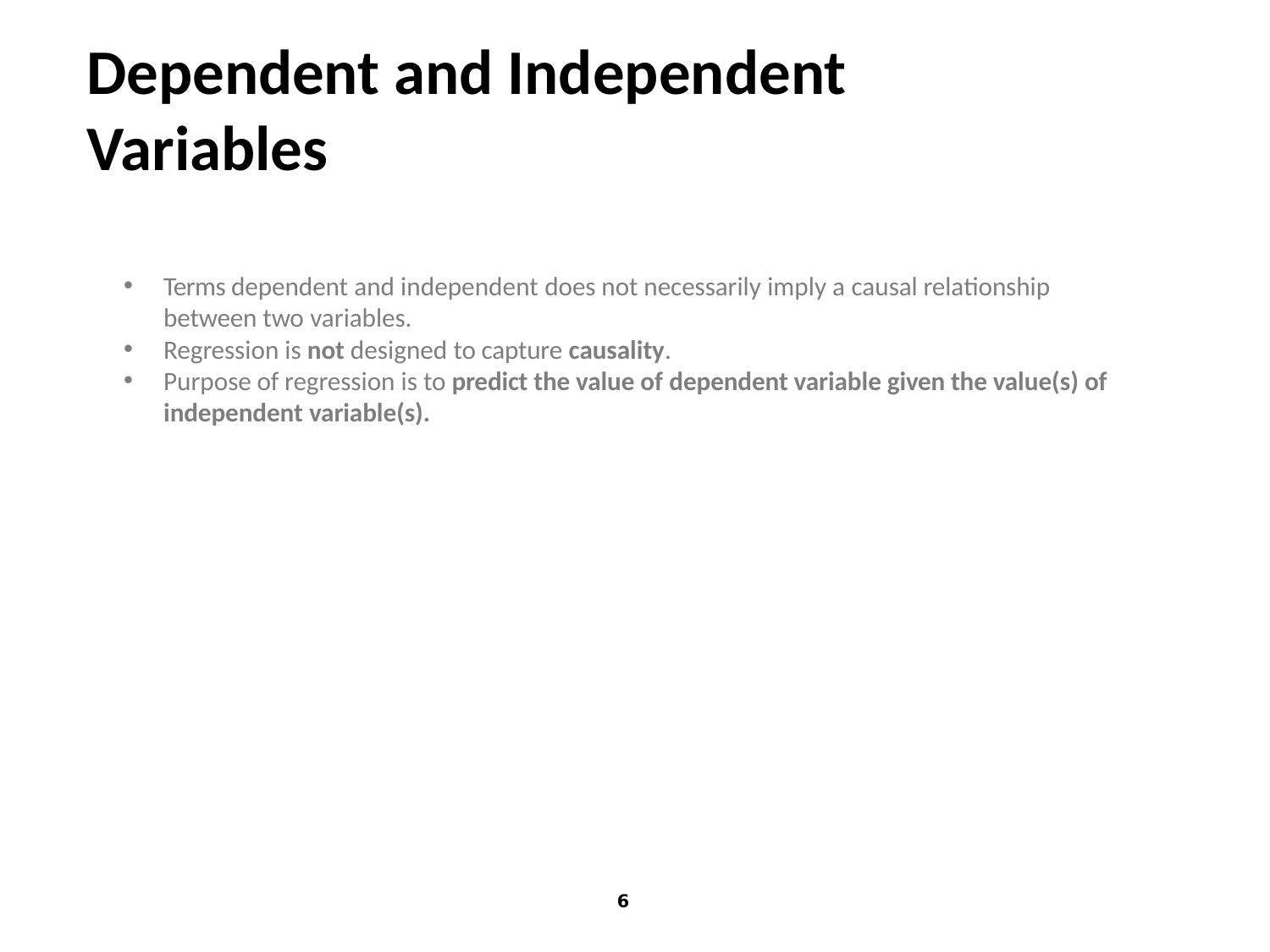

# Dependent and Independent  Variables
Terms dependent and independent does not necessarily imply a causal relationship  between two variables.
Regression is not designed to capture causality.
Purpose of regression is to predict the value of dependent variable given the value(s) of  independent variable(s).
6